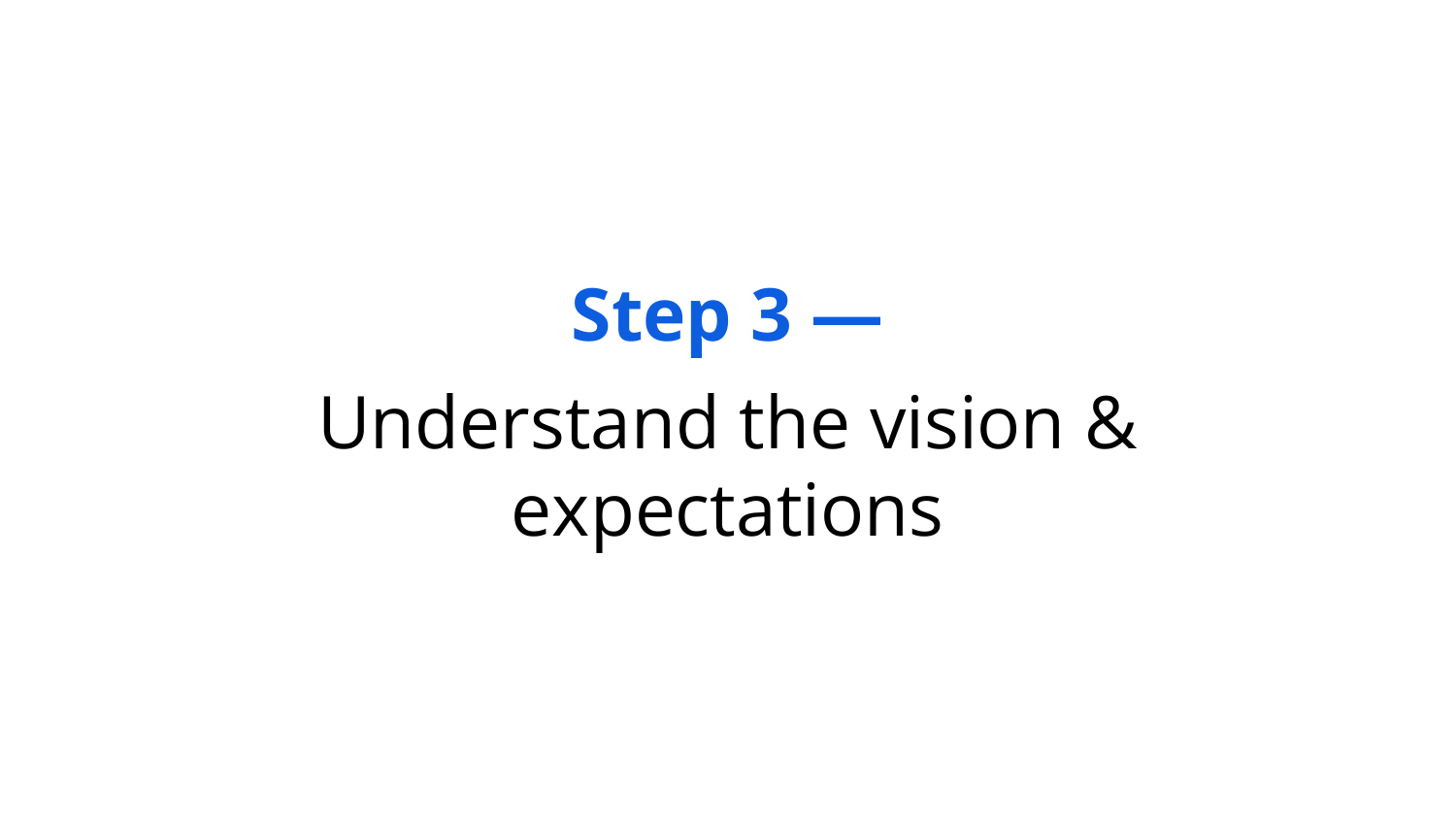

# Step 3 —
Understand the vision & expectations